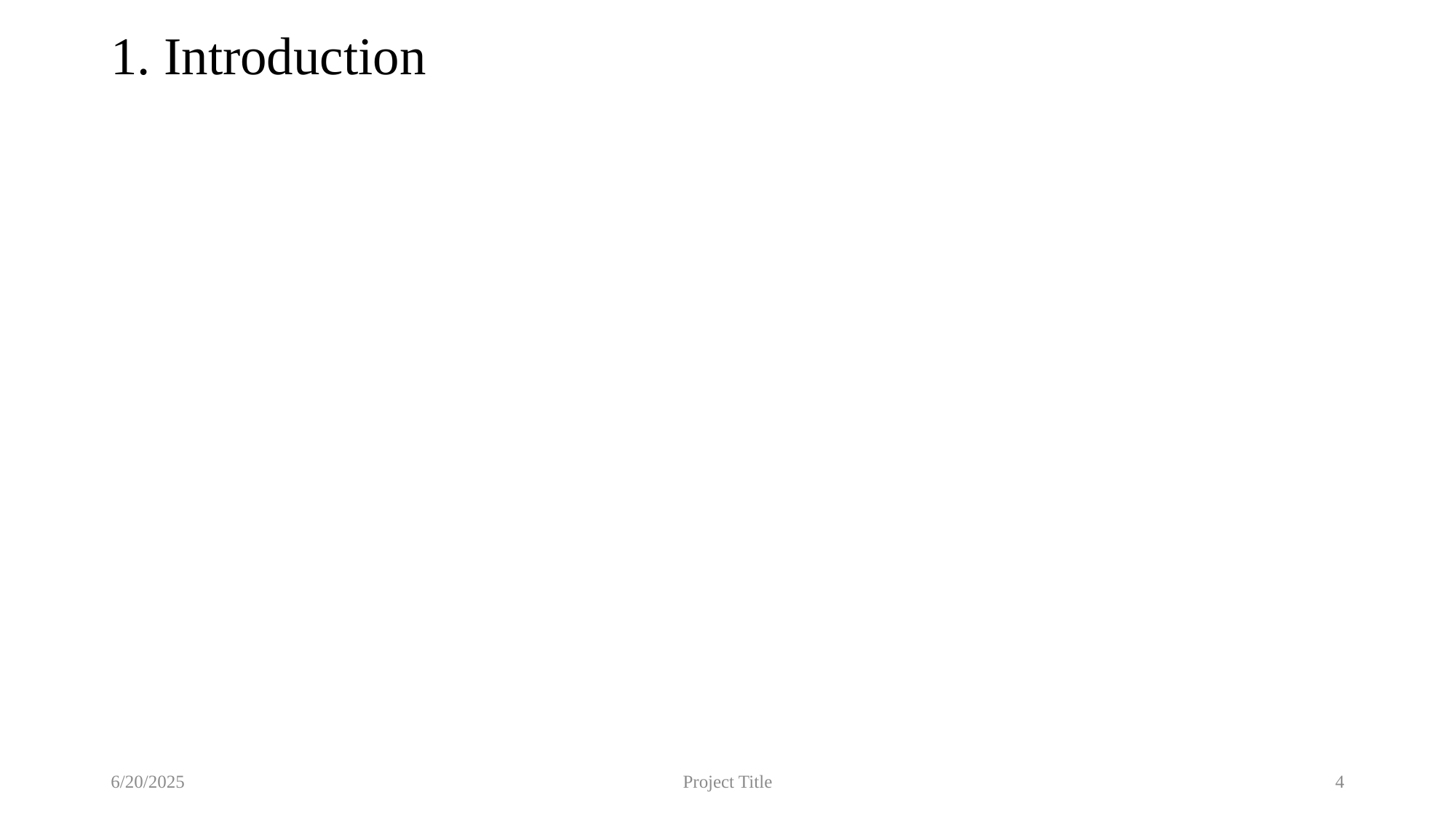

# 1. Introduction

6/20/2025
Project Title
4